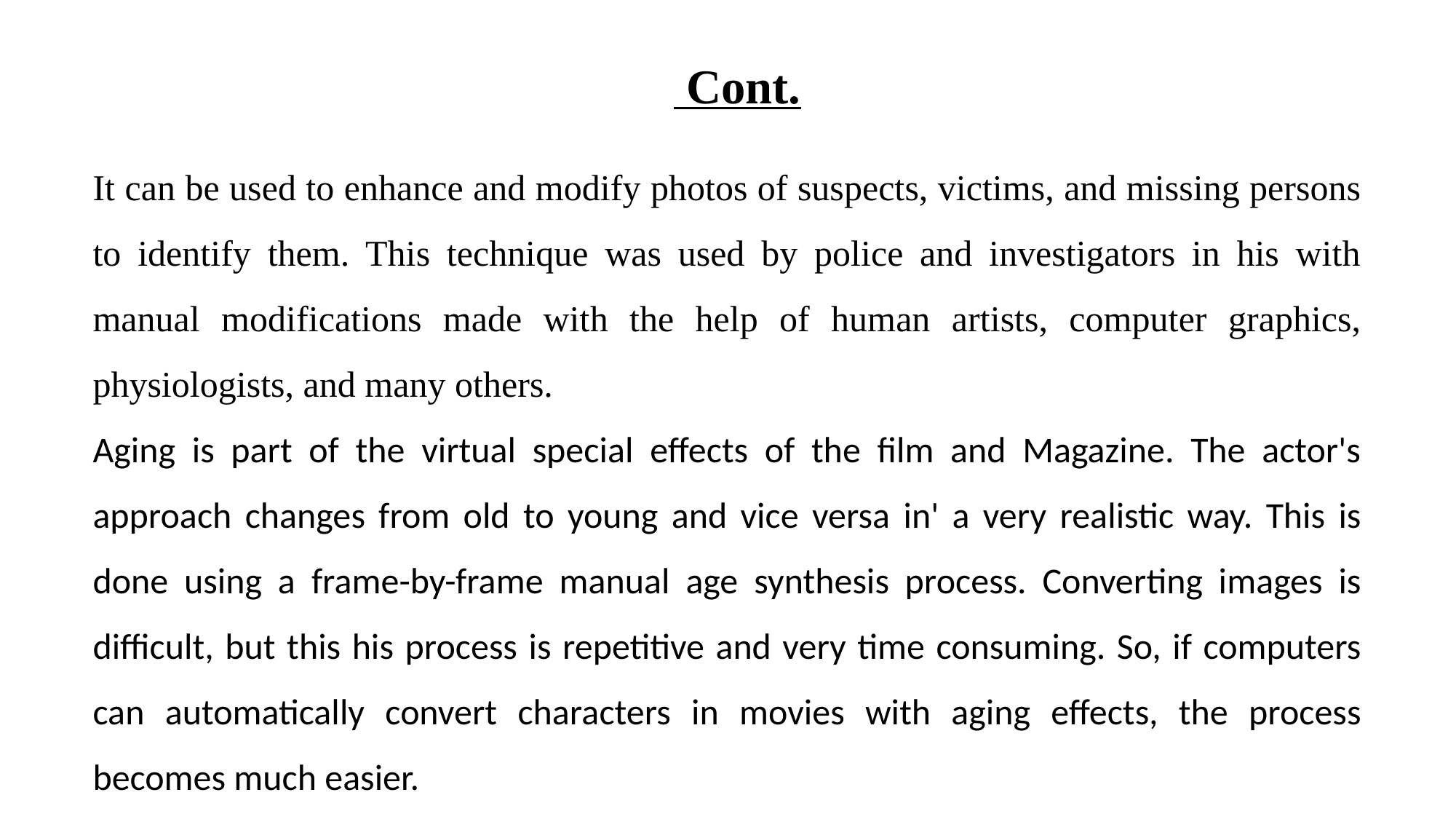

Cont.
It can be used to enhance and modify photos of suspects, victims, and missing persons to identify them. This technique was used by police and investigators in his with manual modifications made with the help of human artists, computer graphics, physiologists, and many others.
Aging is part of the virtual special effects of the film and Magazine. The actor's approach changes from old to young and vice versa in' a very realistic way. This is done using a frame-by-frame manual age synthesis process. Converting images is difficult, but this his process is repetitive and very time consuming. So, if computers can automatically convert characters in movies with aging effects, the process becomes much easier.